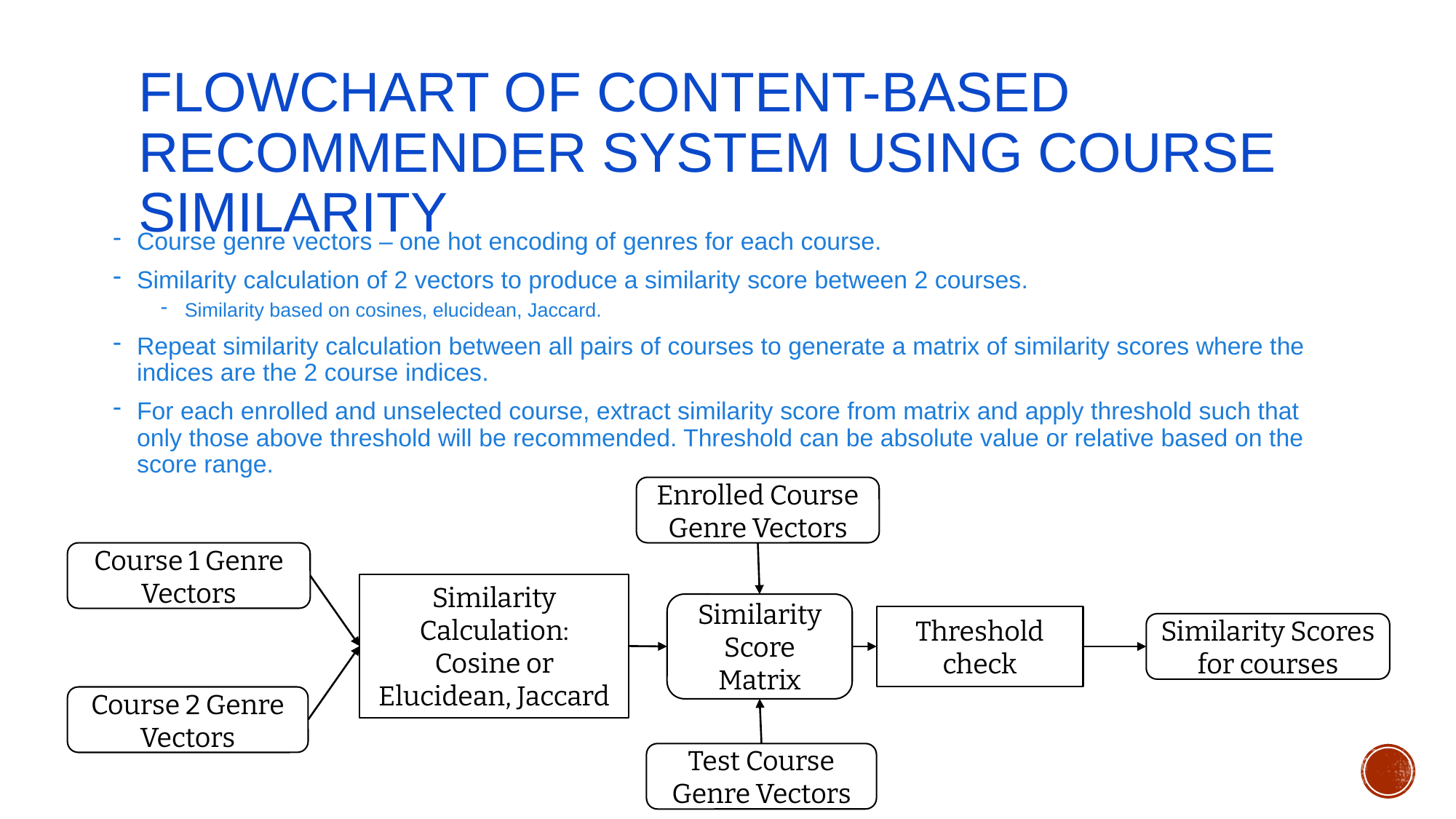

# Flowchart of content-based recommender system using course similarity
Course genre vectors – one hot encoding of genres for each course.
Similarity calculation of 2 vectors to produce a similarity score between 2 courses.
Similarity based on cosines, elucidean, Jaccard.
Repeat similarity calculation between all pairs of courses to generate a matrix of similarity scores where the indices are the 2 course indices.
For each enrolled and unselected course, extract similarity score from matrix and apply threshold such that only those above threshold will be recommended. Threshold can be absolute value or relative based on the score range.
Enrolled Course Genre Vectors
Course 1 Genre Vectors
Similarity Calculation:
Cosine or Elucidean, Jaccard
Similarity Score Matrix
Threshold check
Similarity Scores for courses
Course 2 Genre Vectors
Test Course Genre Vectors